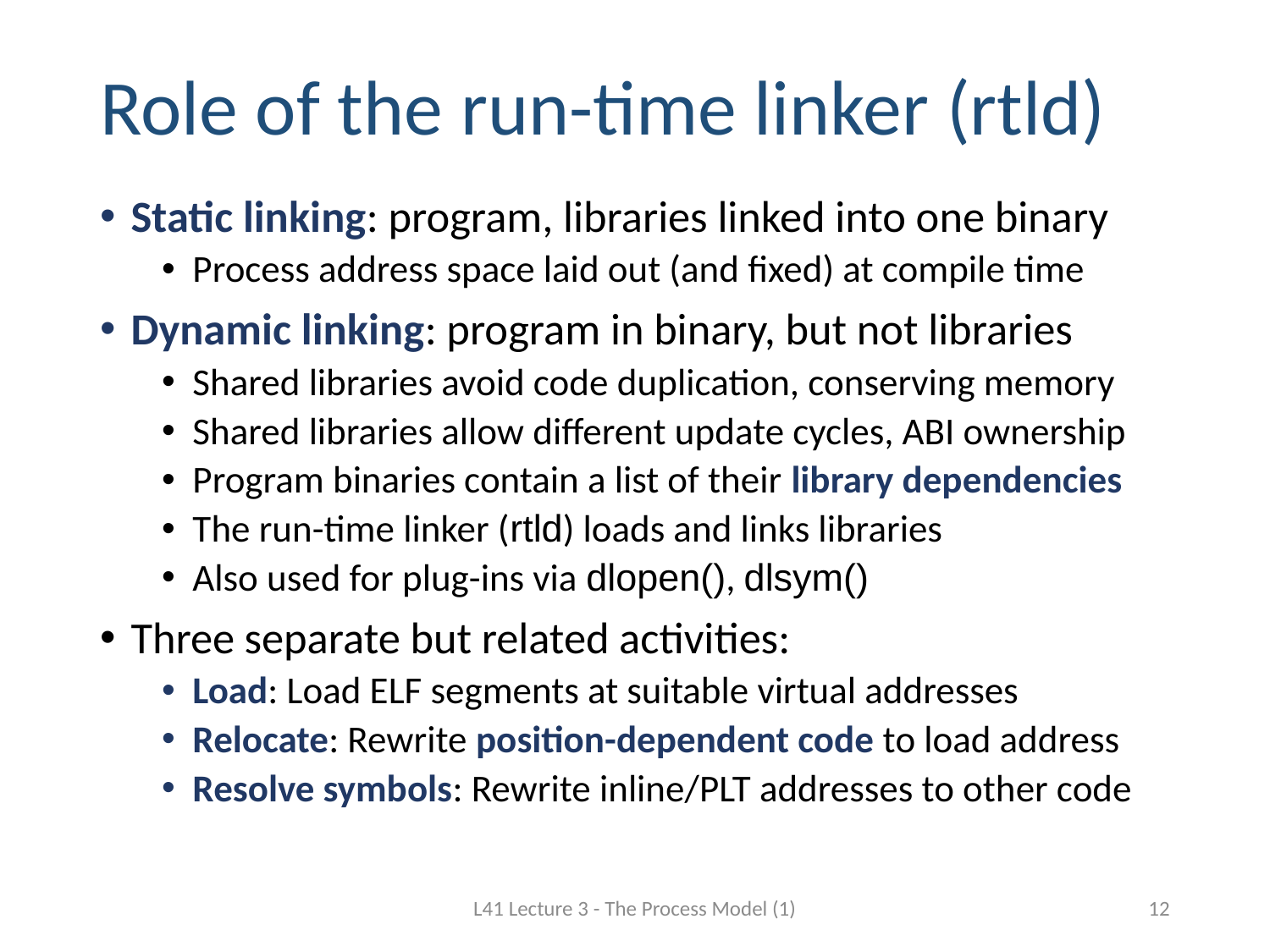

# Role of the run-time linker (rtld)
Static linking: program, libraries linked into one binary
Process address space laid out (and fixed) at compile time
Dynamic linking: program in binary, but not libraries
Shared libraries avoid code duplication, conserving memory
Shared libraries allow different update cycles, ABI ownership
Program binaries contain a list of their library dependencies
The run-time linker (rtld) loads and links libraries
Also used for plug-ins via dlopen(), dlsym()
Three separate but related activities:
Load: Load ELF segments at suitable virtual addresses
Relocate: Rewrite position-dependent code to load address
Resolve symbols: Rewrite inline/PLT addresses to other code
L41 Lecture 3 - The Process Model (1)
12